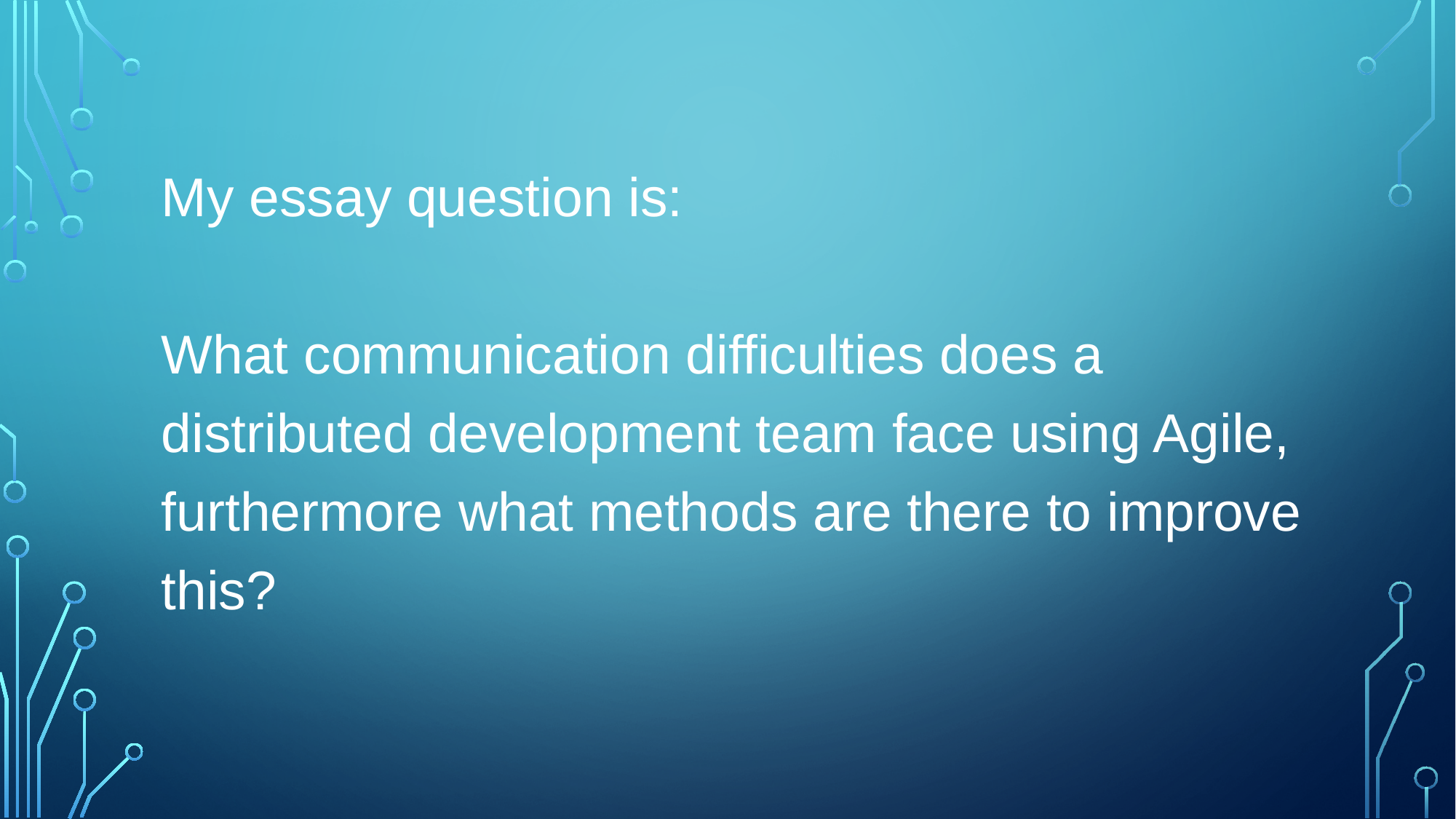

My essay question is:
What communication difficulties does a distributed development team face using Agile, furthermore what methods are there to improve this?